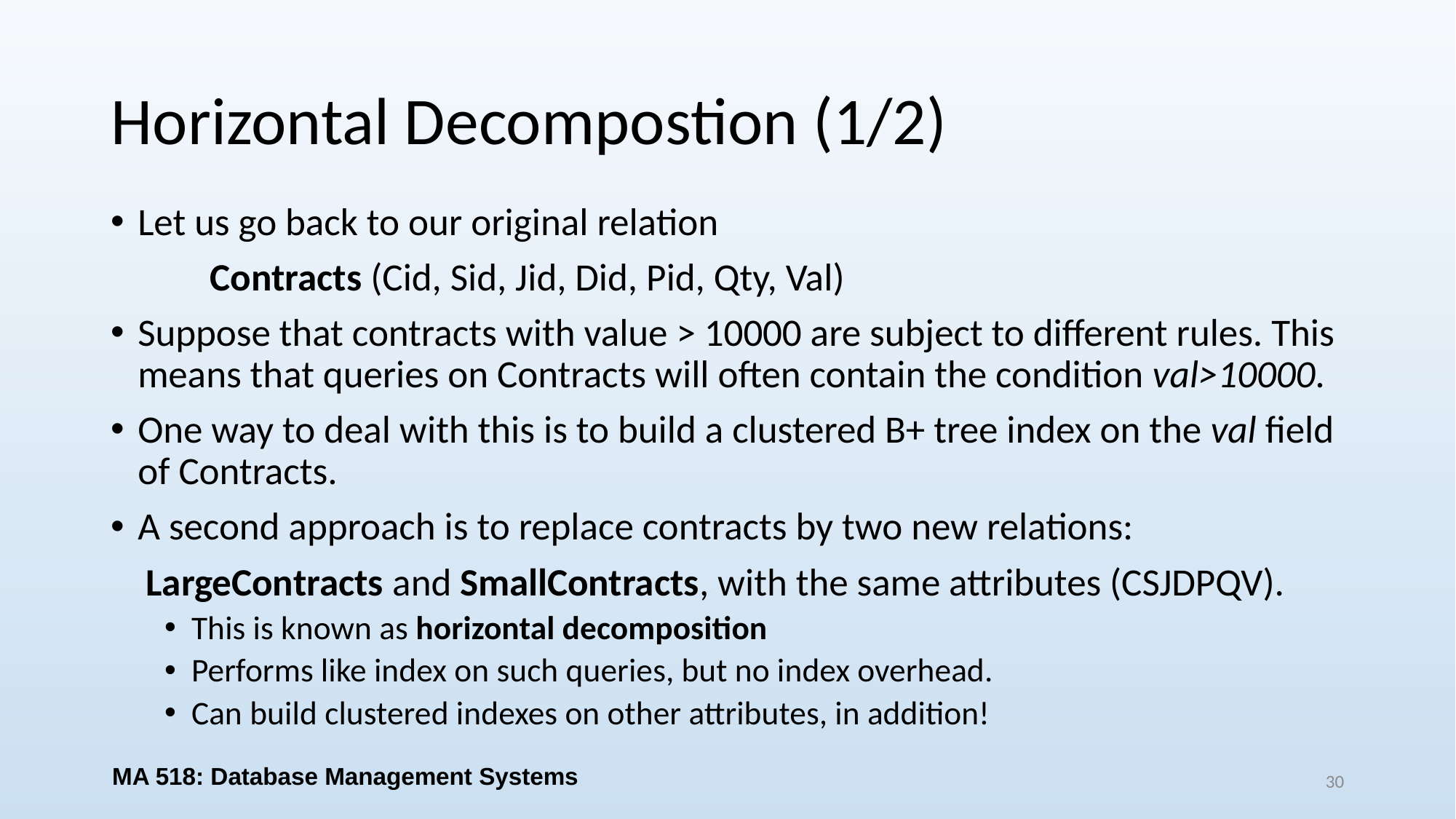

# Horizontal Decompostion (1/2)
Let us go back to our original relation
		Contracts (Cid, Sid, Jid, Did, Pid, Qty, Val)
Suppose that contracts with value > 10000 are subject to different rules. This means that queries on Contracts will often contain the condition val>10000.
One way to deal with this is to build a clustered B+ tree index on the val field of Contracts.
A second approach is to replace contracts by two new relations:
    LargeContracts and SmallContracts, with the same attributes (CSJDPQV).
This is known as horizontal decomposition
Performs like index on such queries, but no index overhead.
Can build clustered indexes on other attributes, in addition!

MA 518: Database Management Systems
30